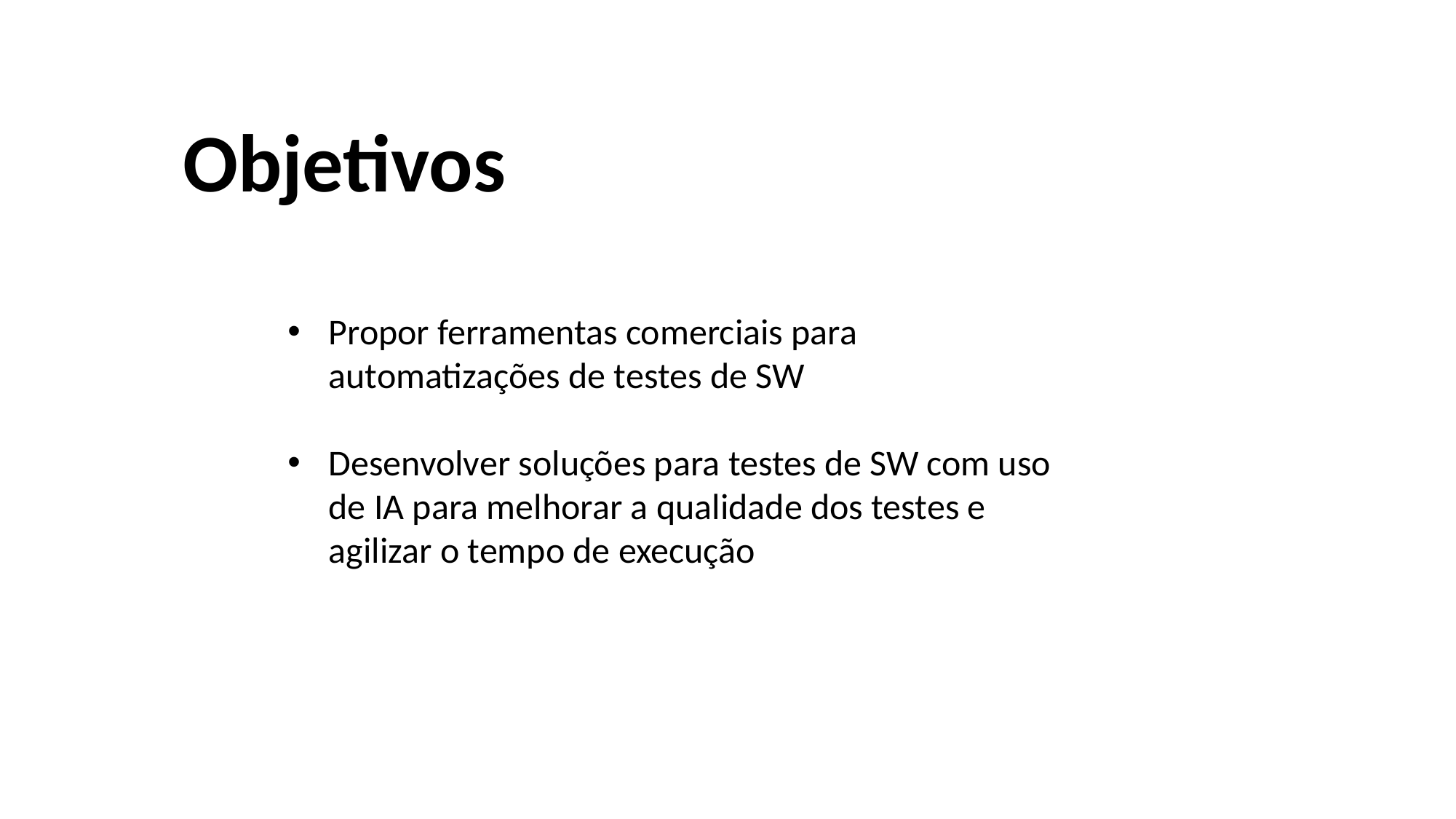

Objetivos
Propor ferramentas comerciais para automatizações de testes de SW

Desenvolver soluções para testes de SW com uso de IA para melhorar a qualidade dos testes e agilizar o tempo de execução